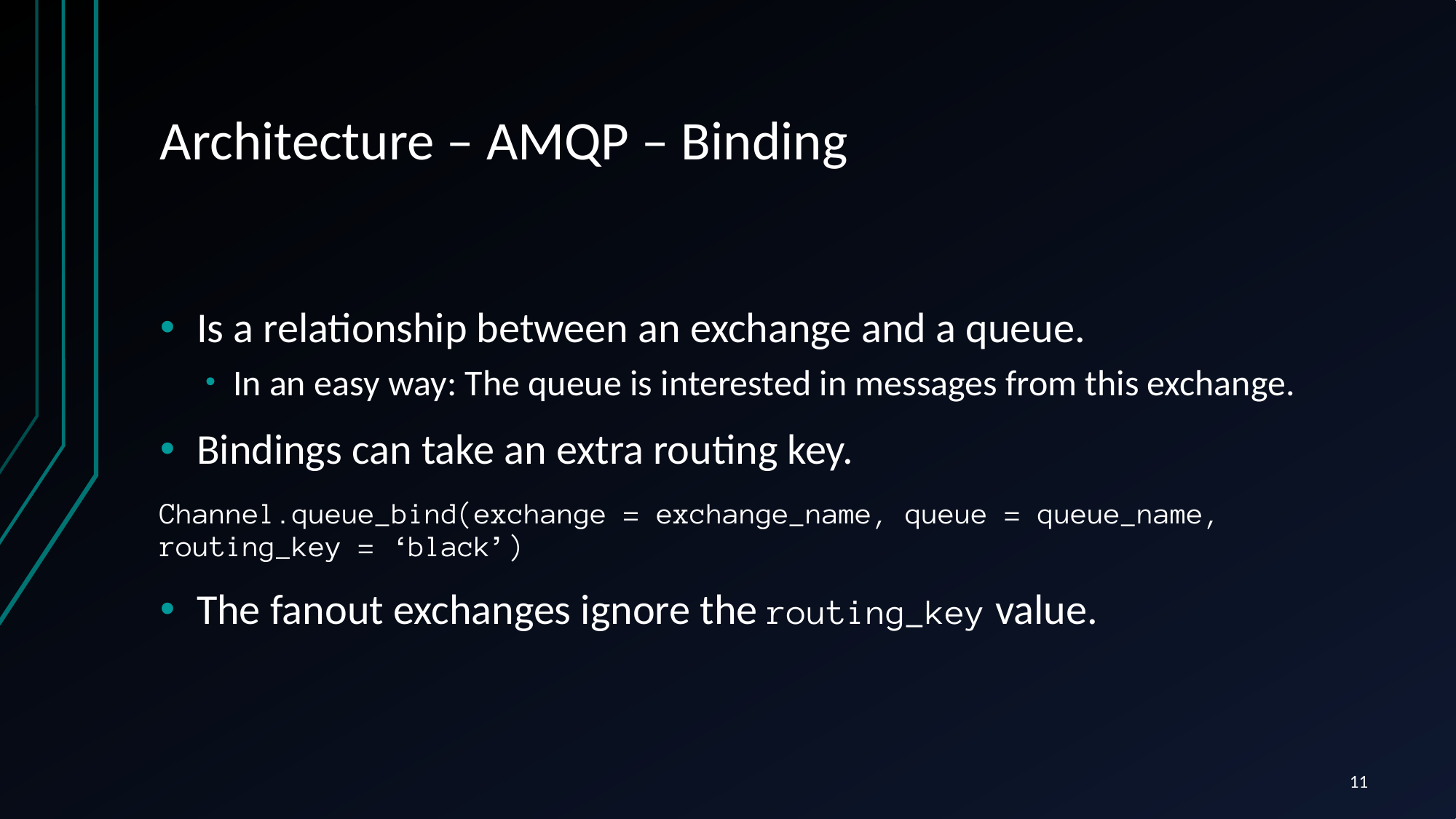

# Architecture – AMQP – Binding
Is a relationship between an exchange and a queue.
In an easy way: The queue is interested in messages from this exchange.
Bindings can take an extra routing key.
Channel.queue_bind(exchange = exchange_name, queue = queue_name, routing_key = ‘black’)
The fanout exchanges ignore the routing_key value.
11